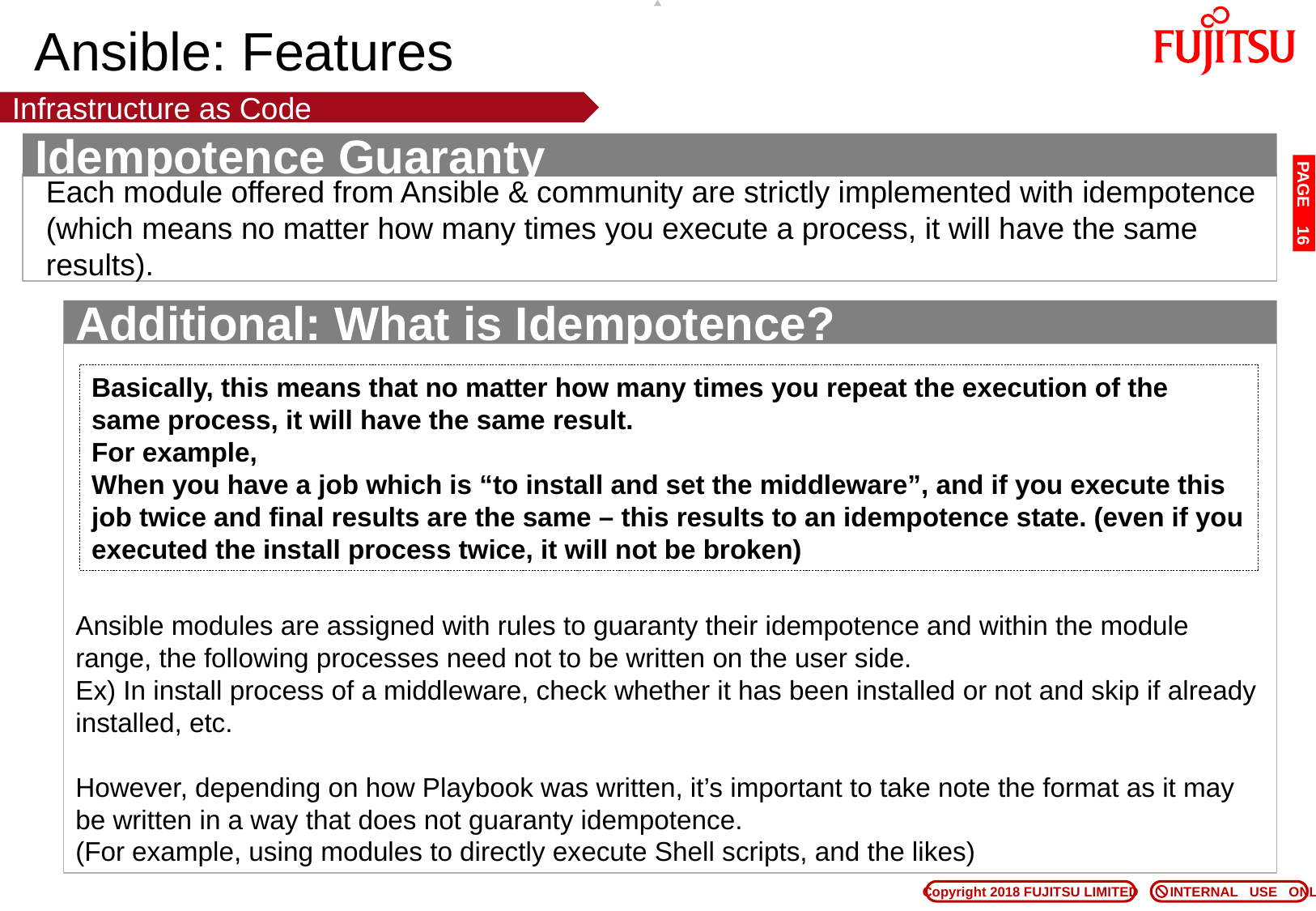

# Ansible: Features
Infrastructure as Code
Idempotence Guaranty
Each module offered from Ansible & community are strictly implemented with idempotence (which means no matter how many times you execute a process, it will have the same results).
PAGE    16
Additional: What is Idempotence?
Ansible modules are assigned with rules to guaranty their idempotence and within the module range, the following processes need not to be written on the user side.
Ex) In install process of a middleware, check whether it has been installed or not and skip if already installed, etc.

However, depending on how Playbook was written, it’s important to take note the format as it may be written in a way that does not guaranty idempotence.
(For example, using modules to directly execute Shell scripts, and the likes)
Basically, this means that no matter how many times you repeat the execution of the same process, it will have the same result.
For example,
When you have a job which is “to install and set the middleware”, and if you execute this job twice and final results are the same – this results to an idempotence state. (even if you executed the install process twice, it will not be broken)